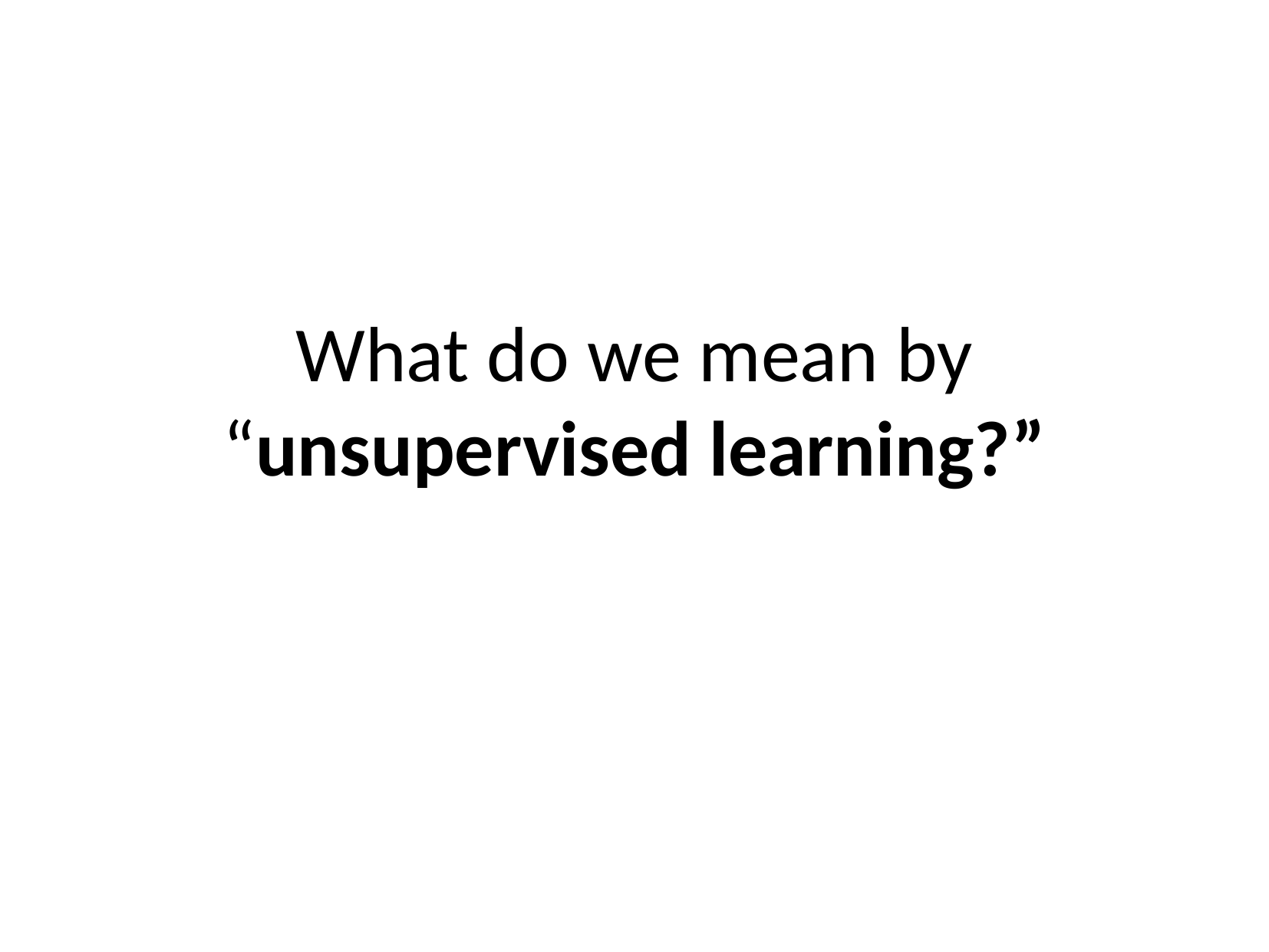

# What do we mean by “unsupervised learning?”